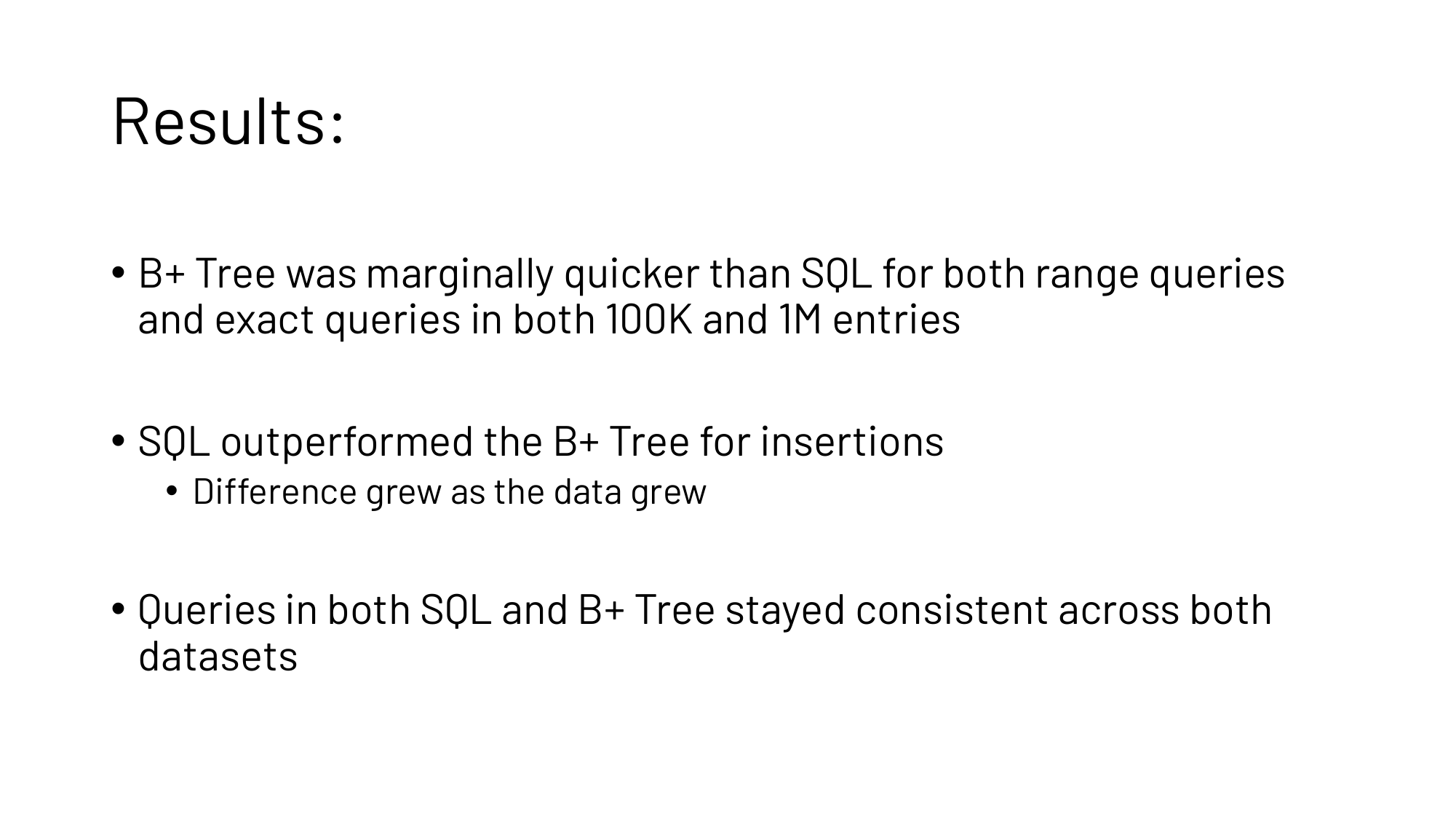

# Results:

B+ Tree was marginally quicker than SQL for both range queries and exact queries in both 100K and 1M entries

SQL outperformed the B+ Tree for insertions
Difference grew as the data grew

Queries in both SQL and B+ Tree stayed consistent across both datasets